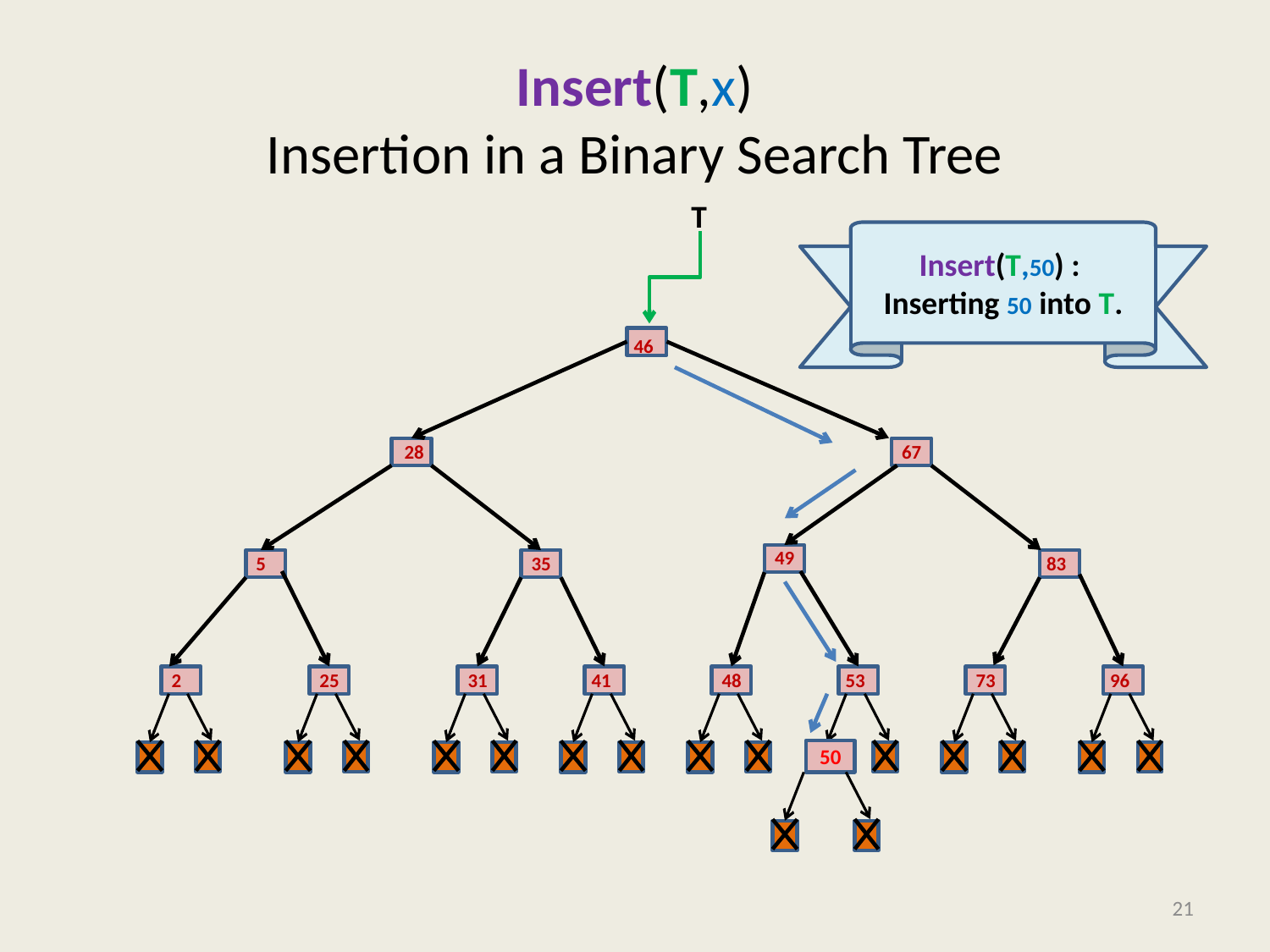

# Insert(T,x) Insertion in a Binary Search Tree
T

Insert(T,50) :
Inserting 50 into T.
46

28
67

49

5
35
83

2
25
31
41
48
53
73
96

50

21